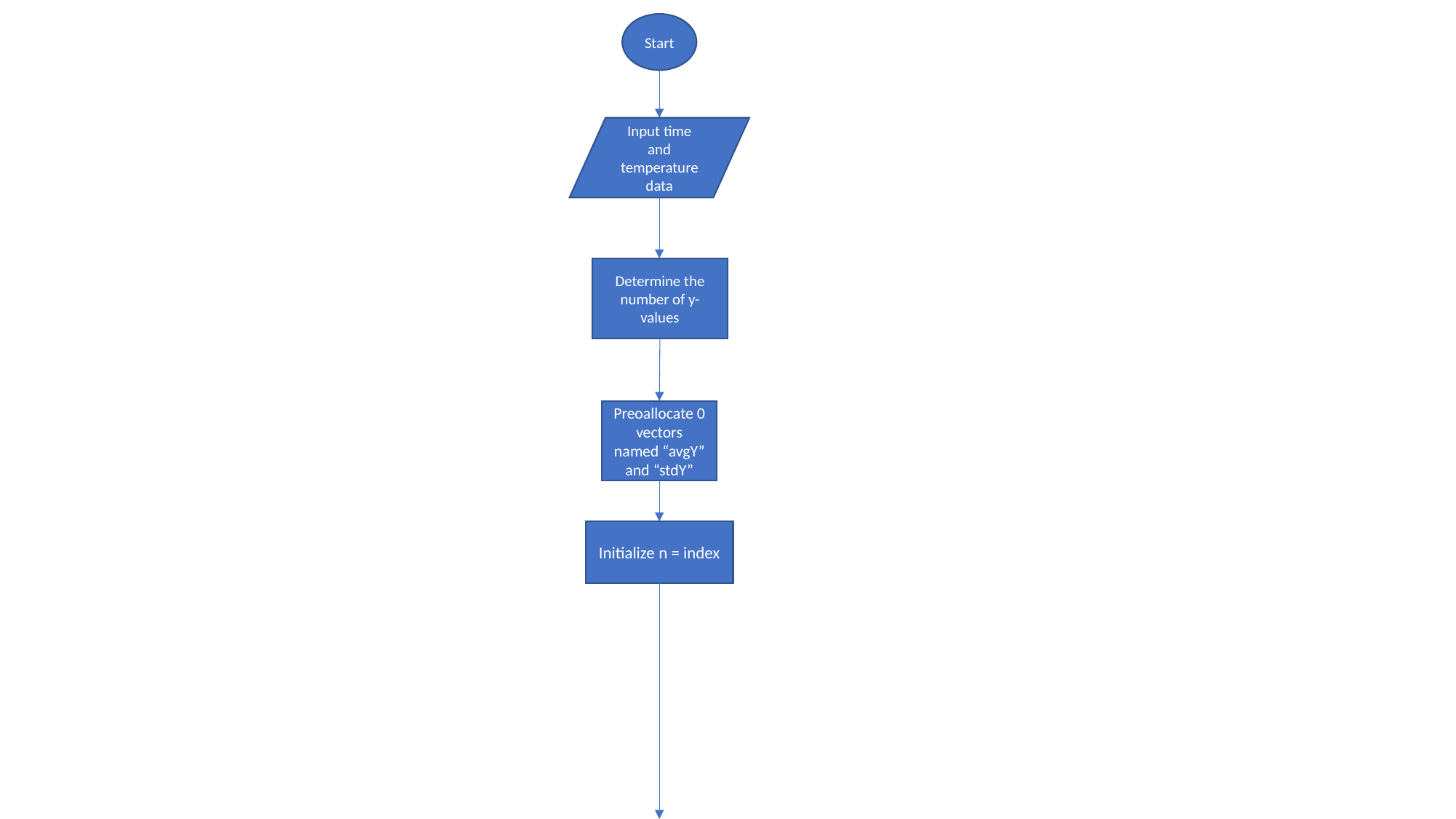

Start
Input time and temperature data
Determine the number of y-values
Preoallocate 0 vectors named “avgY” and “stdY”
Initialize n = index